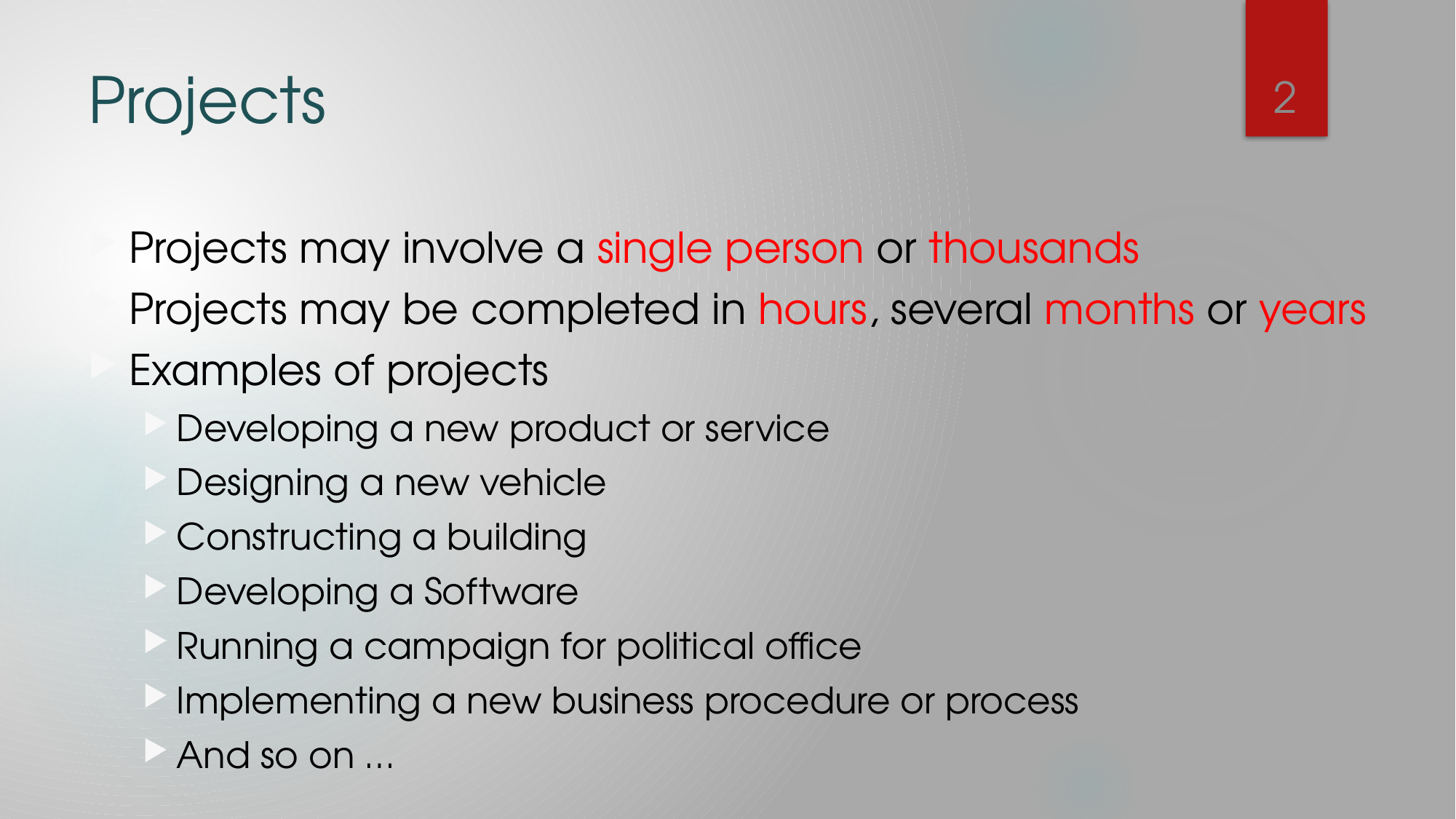

2
# Projects
Projects may involve a single person or thousands
Projects may be completed in hours, several months or years
Examples of projects
Developing a new product or service
Designing a new vehicle
Constructing a building
Developing a Software
Running a campaign for political office
Implementing a new business procedure or process
And so on …